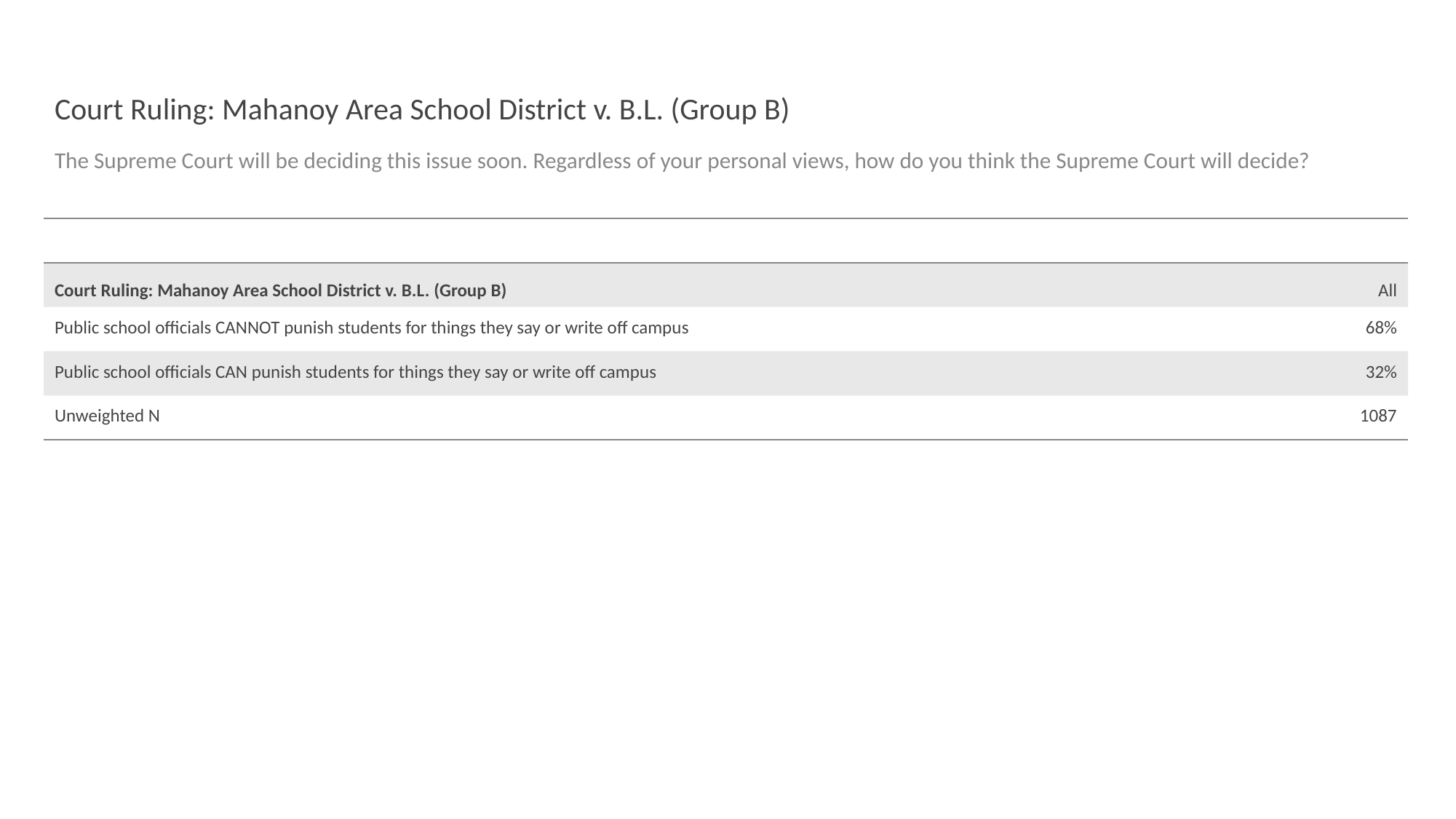

# Court Ruling: Mahanoy Area School District v. B.L. (Group B)
The Supreme Court will be deciding this issue soon. Regardless of your personal views, how do you think the Supreme Court will decide?
|  |  |
| --- | --- |
| Court Ruling: Mahanoy Area School District v. B.L. (Group B) | All |
| Public school officials CANNOT punish students for things they say or write off campus | 68% |
| Public school officials CAN punish students for things they say or write off campus | 32% |
| Unweighted N | 1087 |